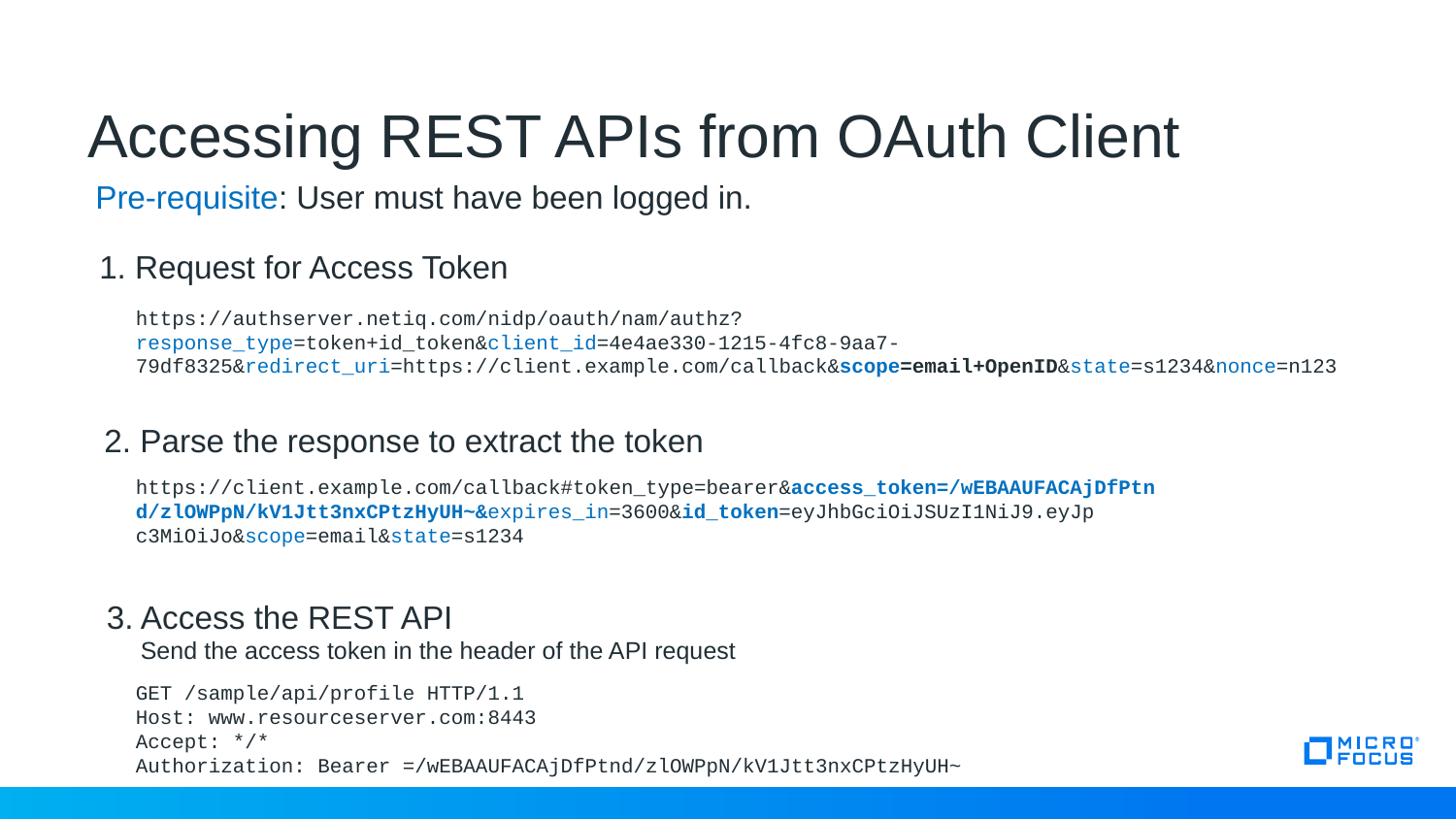

# Accessing REST APIs from OAuth Client
Pre-requisite: User must have been logged in.

1. Request for Access Token
https://authserver.netiq.com/nidp/oauth/nam/authz?
response_type=token+id_token&client_id=4e4ae330-1215-4fc8-9aa7-
79df8325&redirect_uri=https://client.example.com/callback&scope=email+OpenID&state=s1234&nonce=n123
2. Parse the response to extract the token
https://client.example.com/callback#token_type=bearer&access_token=/wEBAAUFACAjDfPtn
d/zlOWPpN/kV1Jtt3nxCPtzHyUH~&expires_in=3600&id_token=eyJhbGciOiJSUzI1NiJ9.eyJp
c3MiOiJo&scope=email&state=s1234
3. Access the REST API
     Send the access token in the header of the API request
GET /sample/api/profile HTTP/1.1
Host: www.resourceserver.com:8443
Accept: */*
Authorization: Bearer =/wEBAAUFACAjDfPtnd/zlOWPpN/kV1Jtt3nxCPtzHyUH~